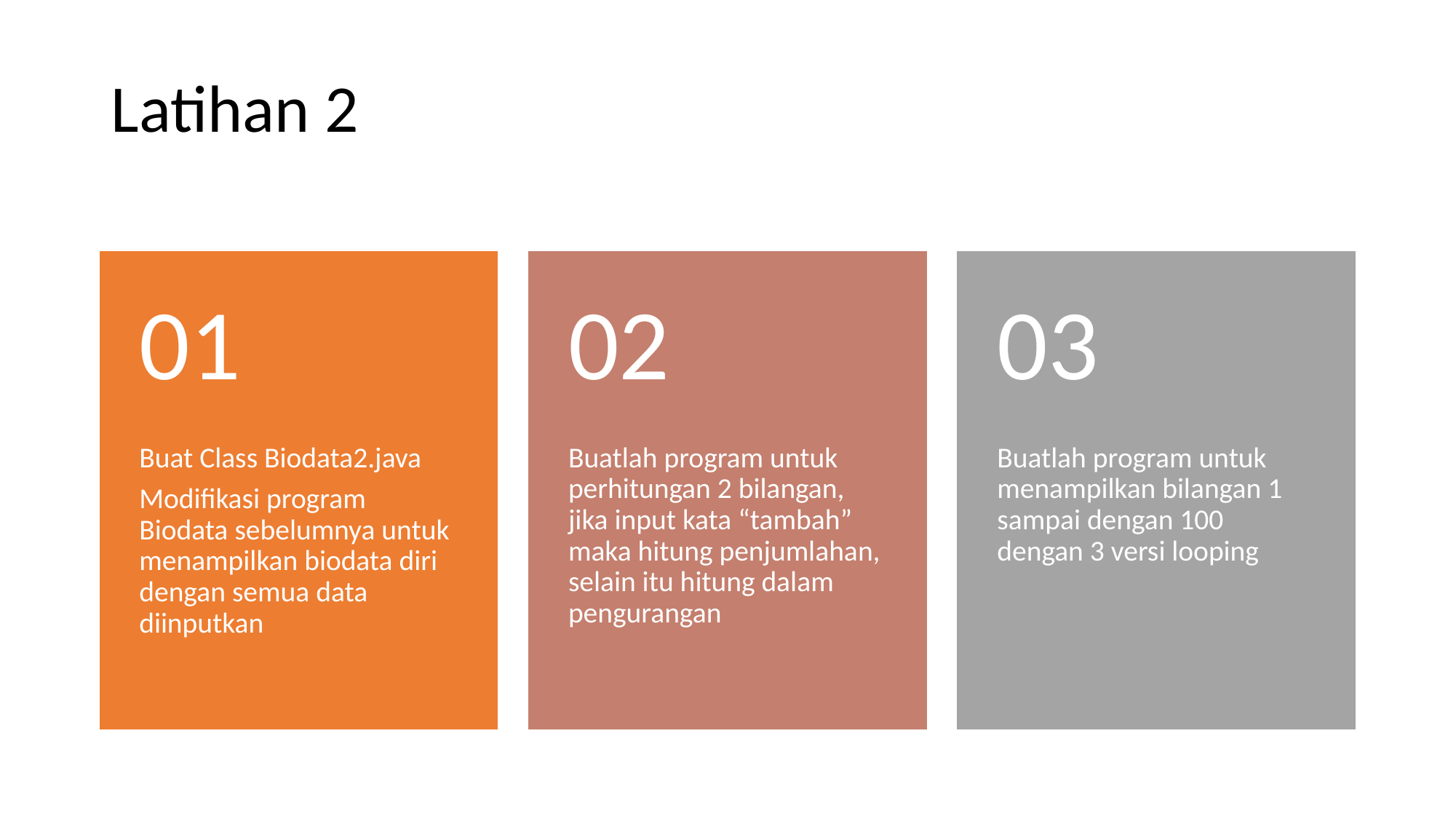

# Latihan 2

01

02

03
Buat Class Biodata2.java
Modifikasi program Biodata sebelumnya untuk menampilkan biodata diri dengan semua data diinputkan
Buatlah program untuk perhitungan 2 bilangan, jika input kata “tambah” maka hitung penjumlahan, selain itu hitung dalam pengurangan
Buatlah program untuk menampilkan bilangan 1 sampai dengan 100 dengan 3 versi looping